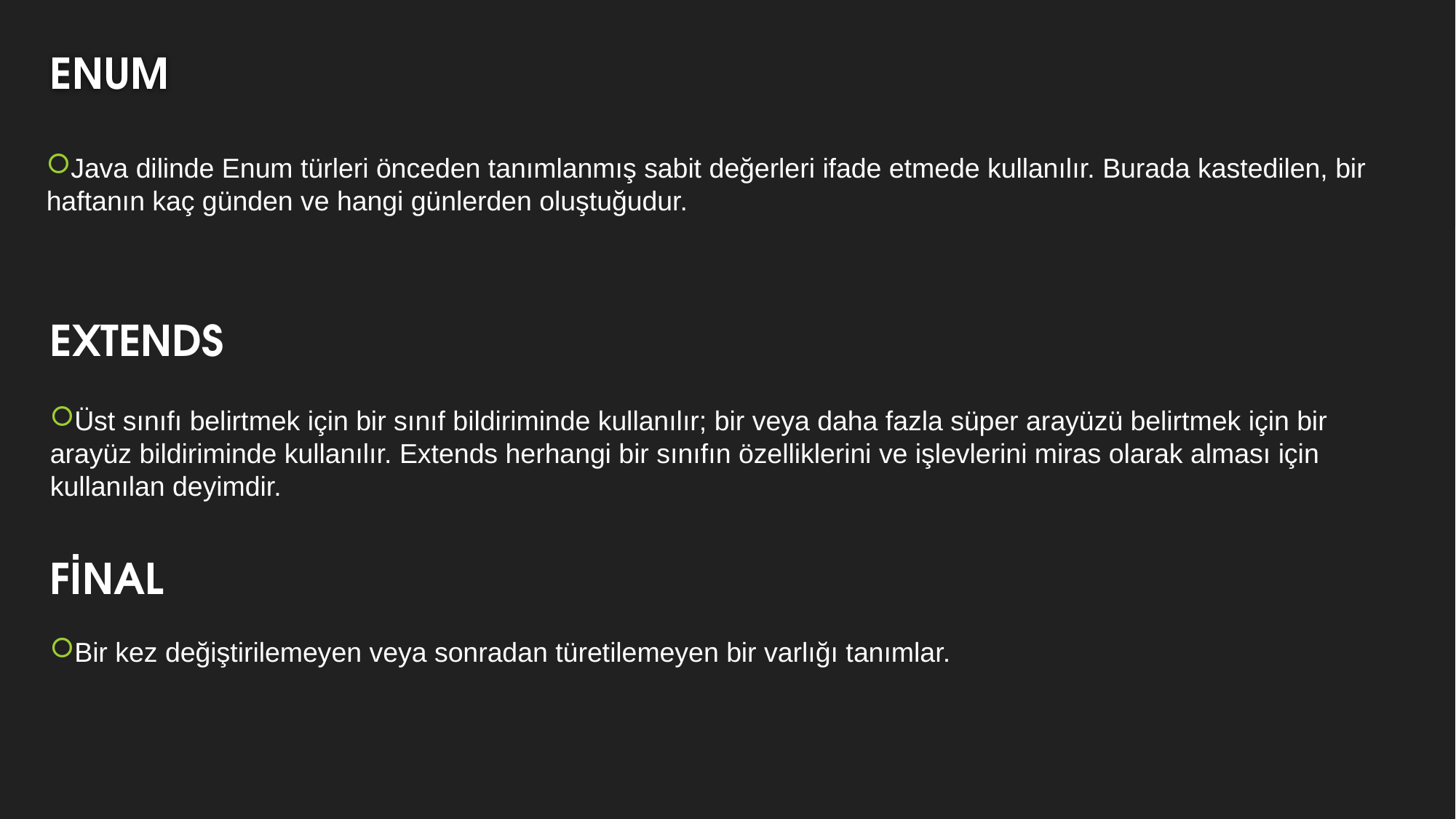

# ENUM
Java dilinde Enum türleri önceden tanımlanmış sabit değerleri ifade etmede kullanılır. Burada kastedilen, bir haftanın kaç günden ve hangi günlerden oluştuğudur.
EXTENDS
Üst sınıfı belirtmek için bir sınıf bildiriminde kullanılır; bir veya daha fazla süper arayüzü belirtmek için bir arayüz bildiriminde kullanılır. Extends herhangi bir sınıfın özelliklerini ve işlevlerini miras olarak alması için kullanılan deyimdir.
FİNAL
Bir kez değiştirilemeyen veya sonradan türetilemeyen bir varlığı tanımlar.